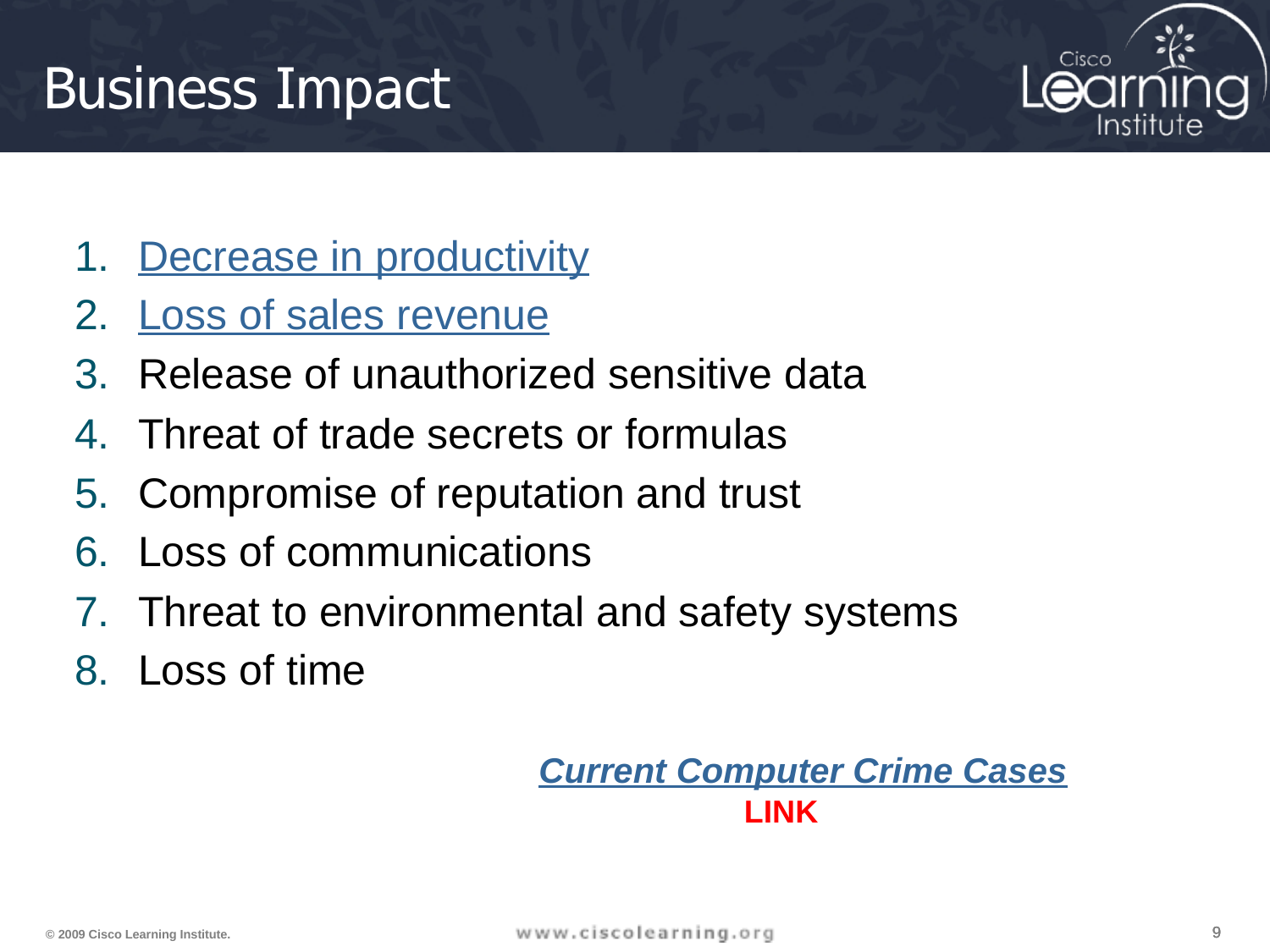

Decrease in productivity
Loss of sales revenue
Release of unauthorized sensitive data
Threat of trade secrets or formulas
Compromise of reputation and trust
Loss of communications
Threat to environmental and safety systems
Loss of time

# Business Impact
Current Computer Crime Cases
Link